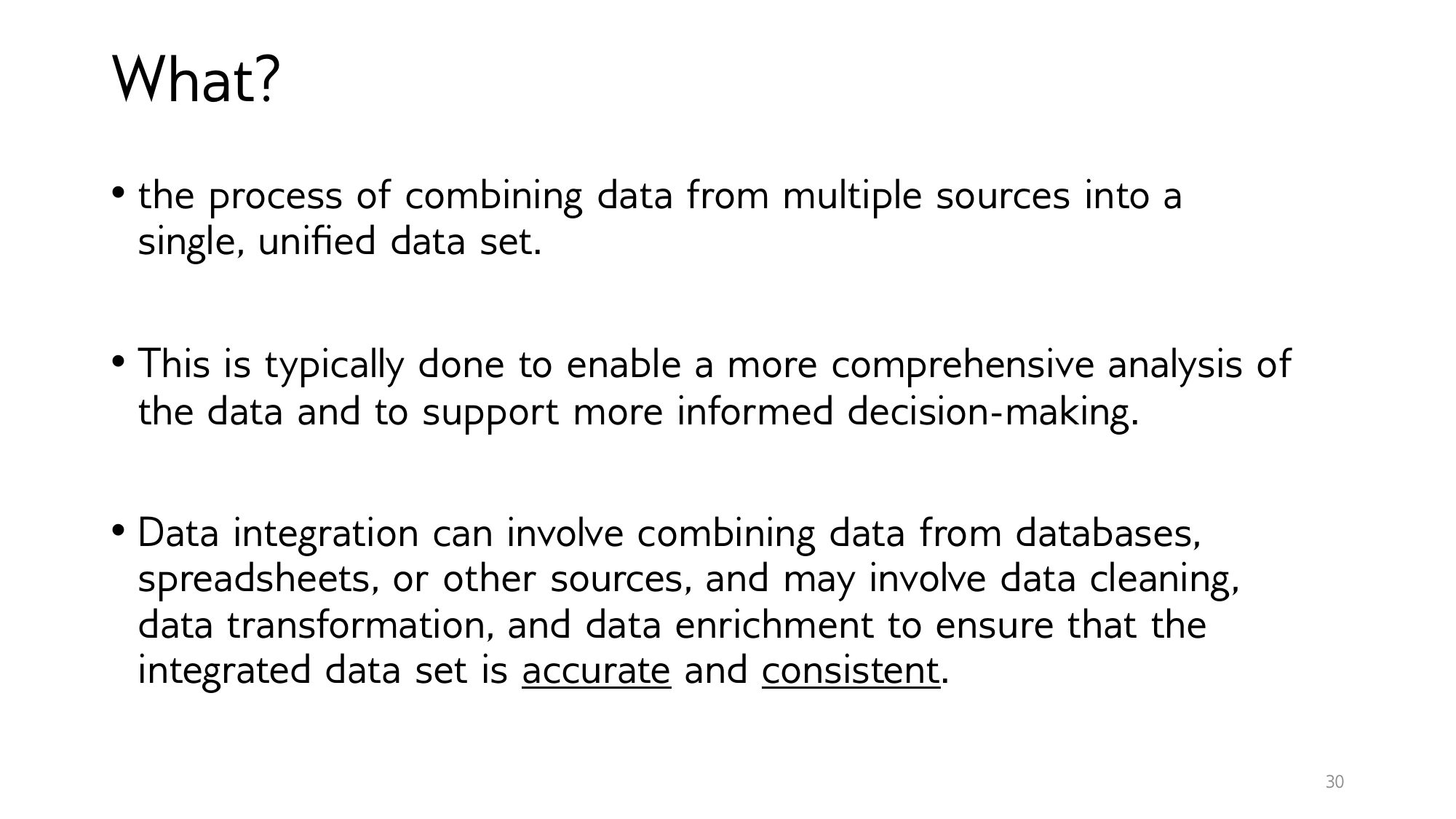

# What?
the process of combining data from multiple sources into a single, unified data set.

This is typically done to enable a more comprehensive analysis of the data and to support more informed decision-making.

Data integration can involve combining data from databases, spreadsheets, or other sources, and may involve data cleaning, data transformation, and data enrichment to ensure that the integrated data set is accurate and consistent.
30